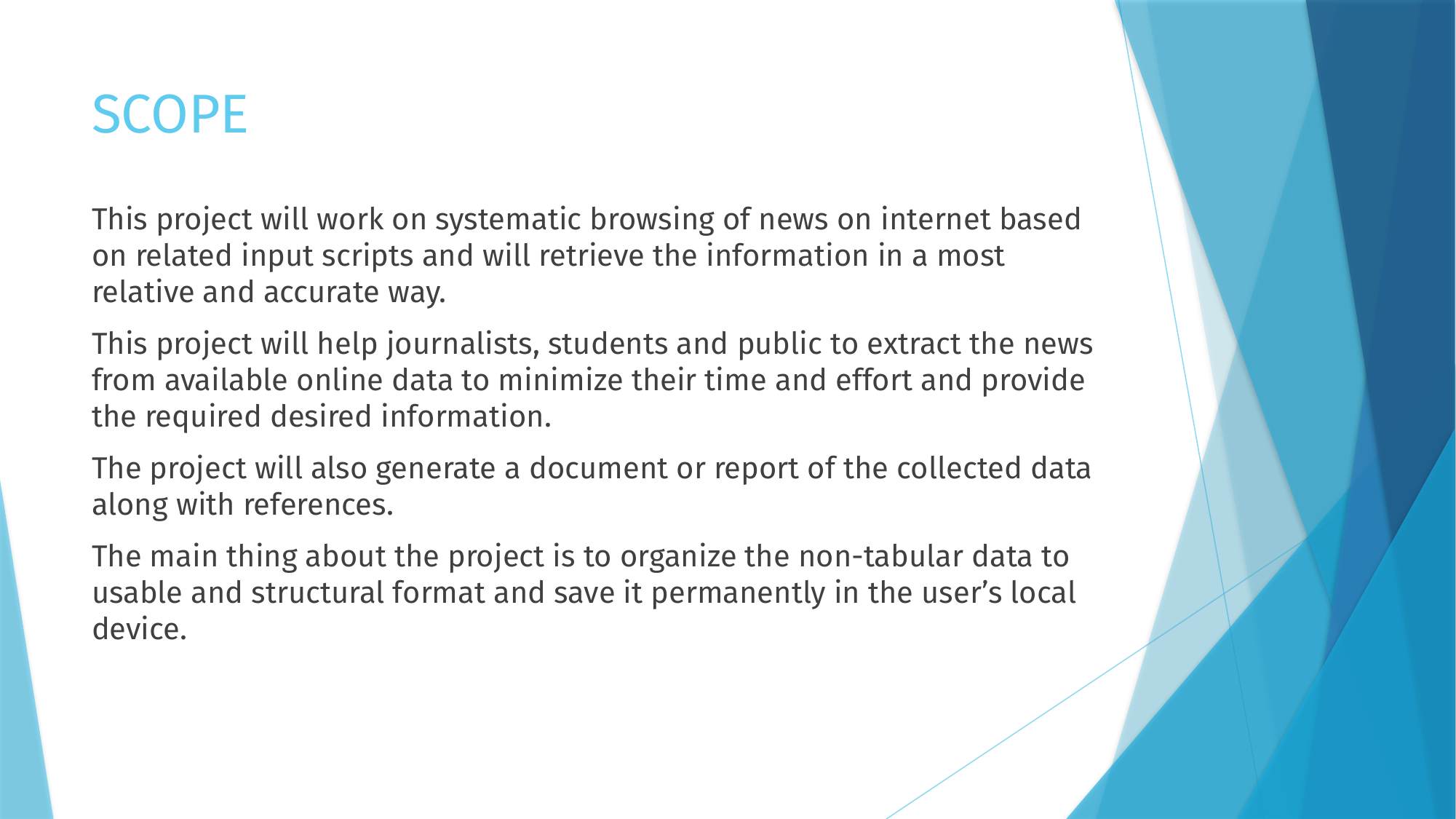

# SCOPE
This project will work on systematic browsing of news on internet based on related input scripts and will retrieve the information in a most relative and accurate way.
This project will help journalists, students and public to extract the news from available online data to minimize their time and effort and provide the required desired information.
The project will also generate a document or report of the collected data along with references.
The main thing about the project is to organize the non-tabular data to usable and structural format and save it permanently in the user’s local device.